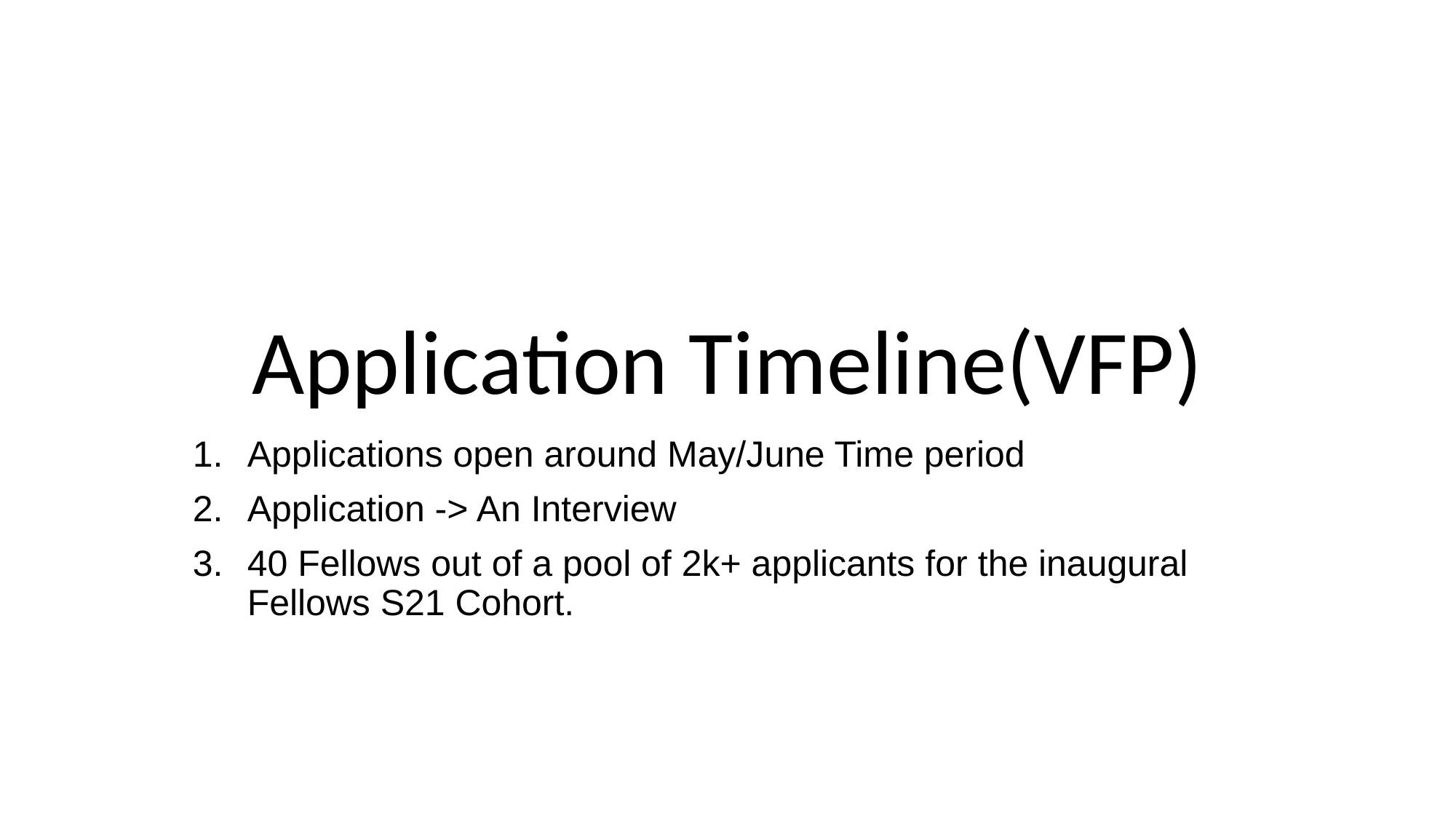

# Application Timeline(VFP)
Applications open around May/June Time period
Application -> An Interview
40 Fellows out of a pool of 2k+ applicants for the inaugural Fellows S21 Cohort.